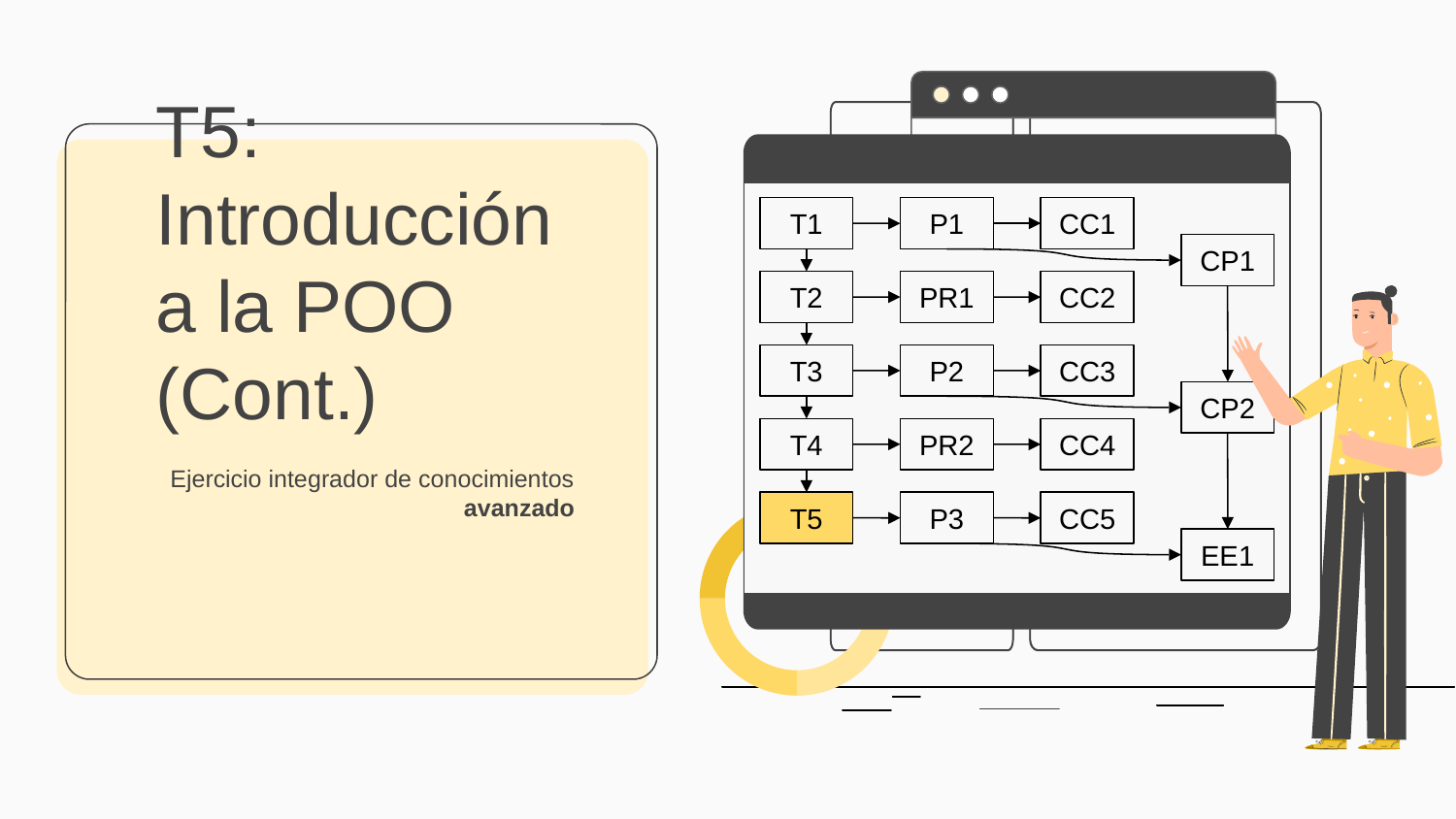

T1
P1
CC1
CP1
T2
PR1
CC2
T3
P2
CC3
CP2
T4
PR2
CC4
T5
P3
CC5
EE1
# T5: Introducción a la POO (Cont.)

Ejercicio integrador de conocimientos avanzado